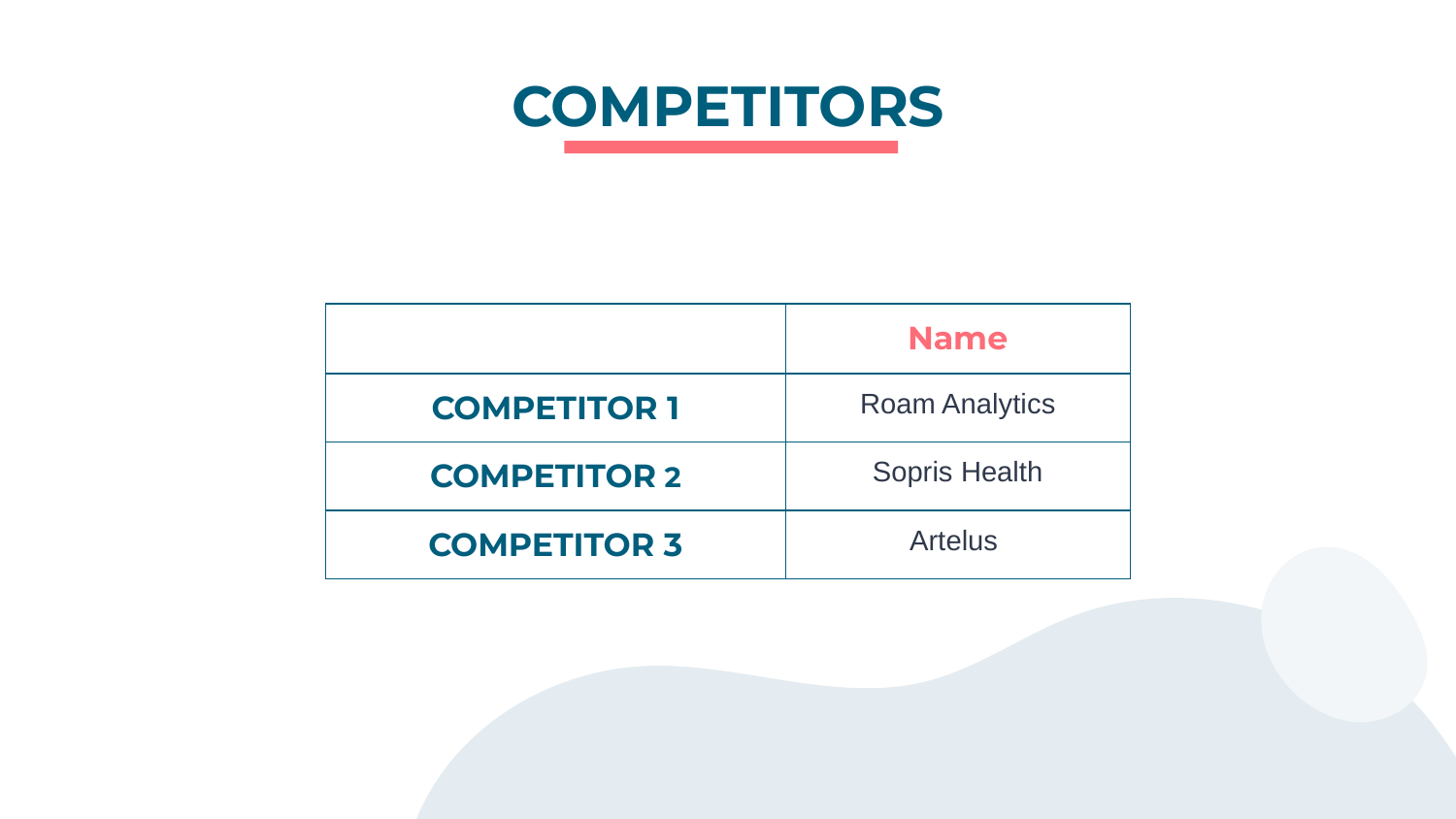

# COMPETITORS

|  | Name |
| --- | --- |
| COMPETITOR 1 | Roam Analytics |
| COMPETITOR 2 | Sopris Health |
| COMPETITOR 3 | Artelus |